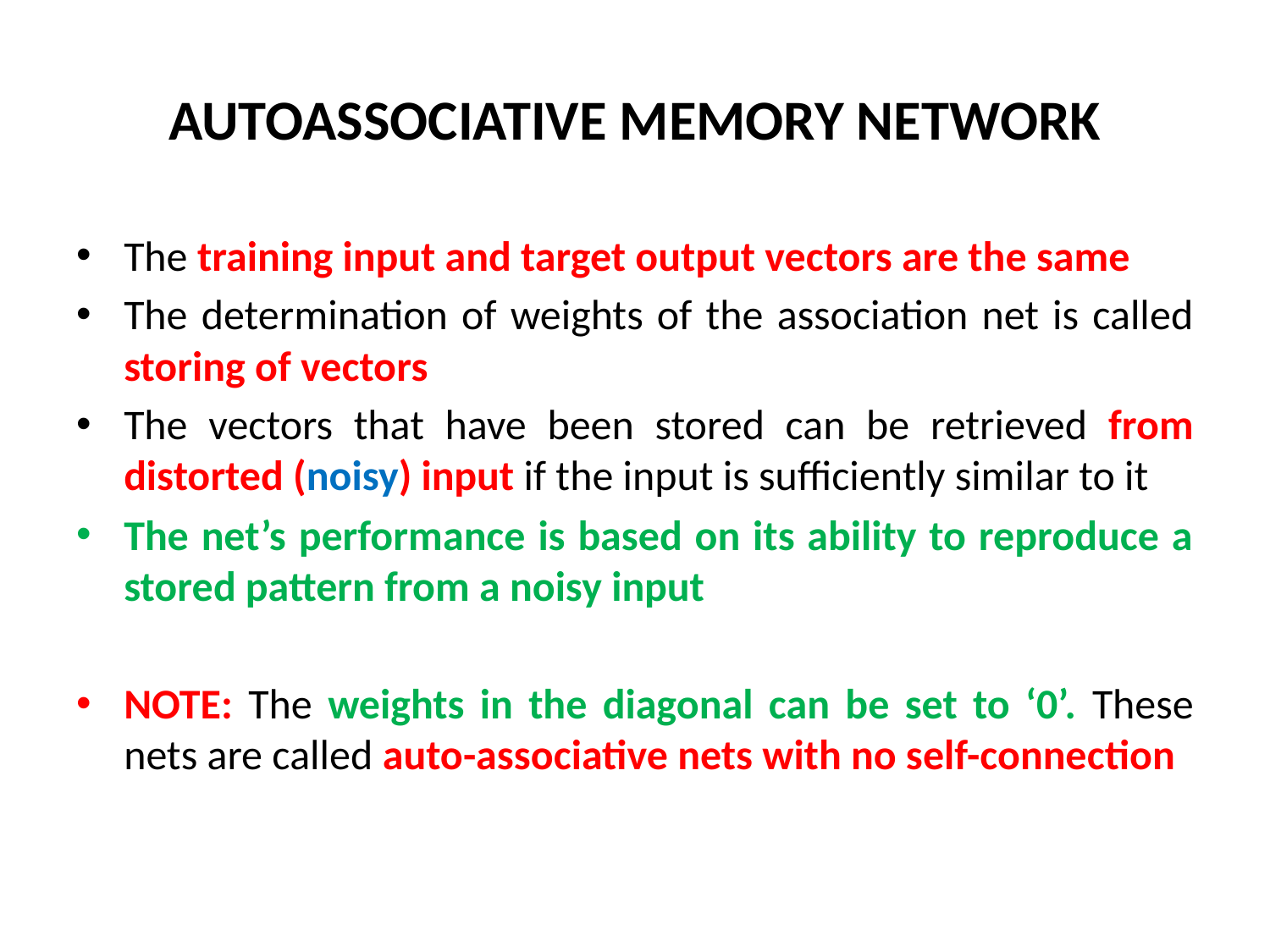

# AUTOASSOCIATIVE MEMORY NETWORK
The training input and target output vectors are the same
The determination of weights of the association net is called storing of vectors
The vectors that have been stored can be retrieved from distorted (noisy) input if the input is sufficiently similar to it
The net’s performance is based on its ability to reproduce a stored pattern from a noisy input

NOTE: The weights in the diagonal can be set to ‘0’. These nets are called auto-associative nets with no self-connection